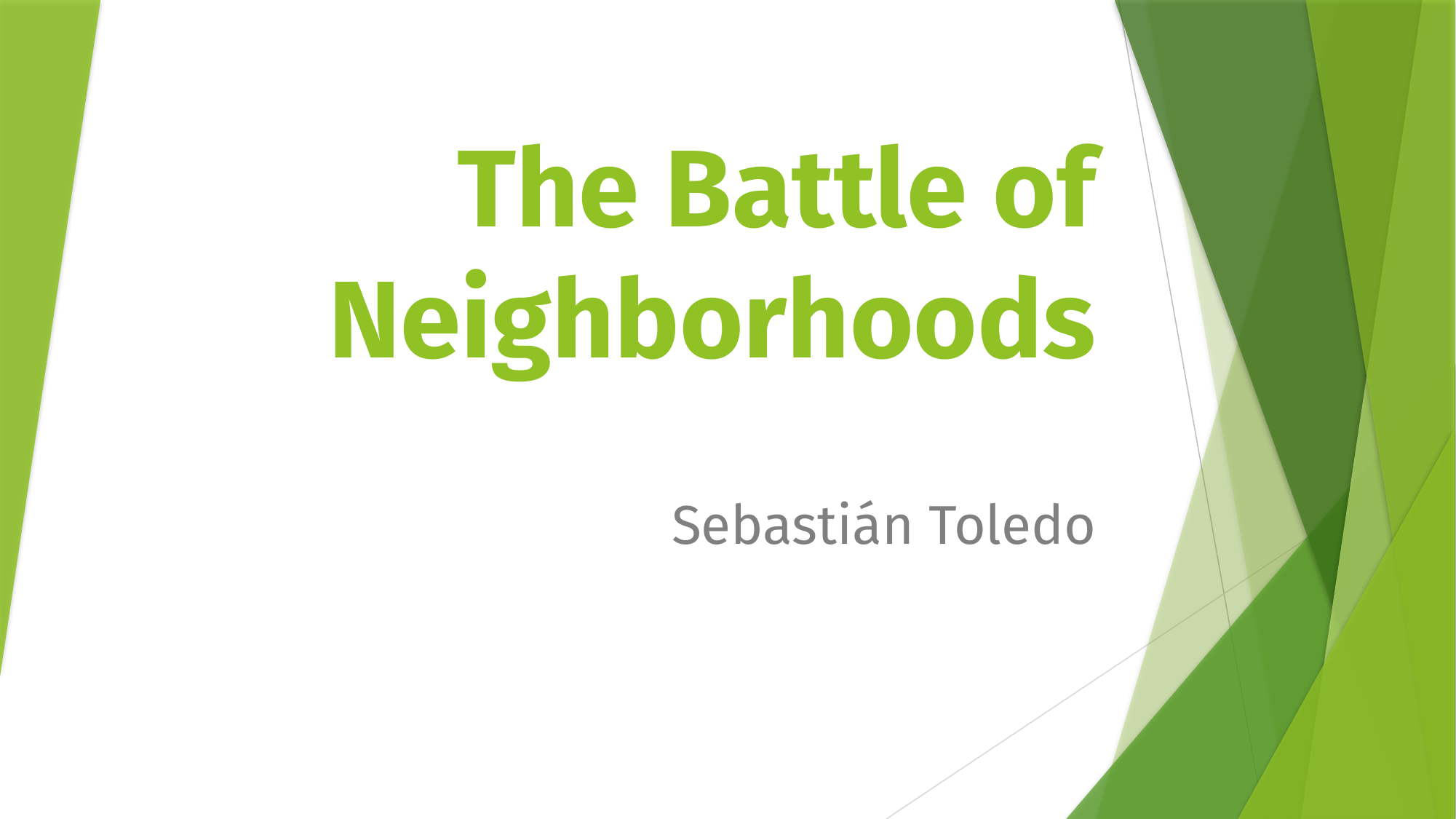

# The Battle of Neighborhoods
Sebastián Toledo